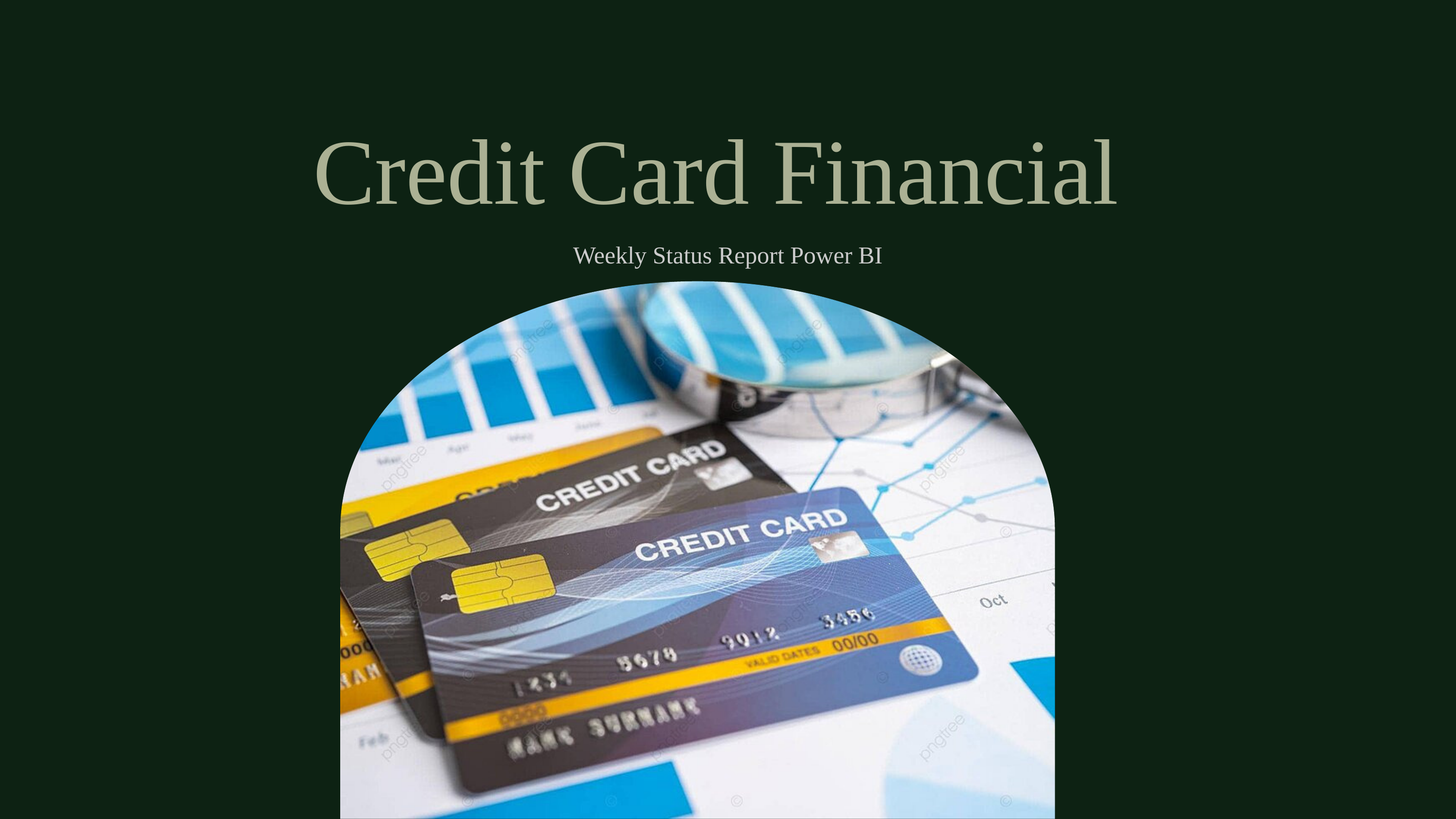

Credit Card Financial
Weekly Status Report Power BI